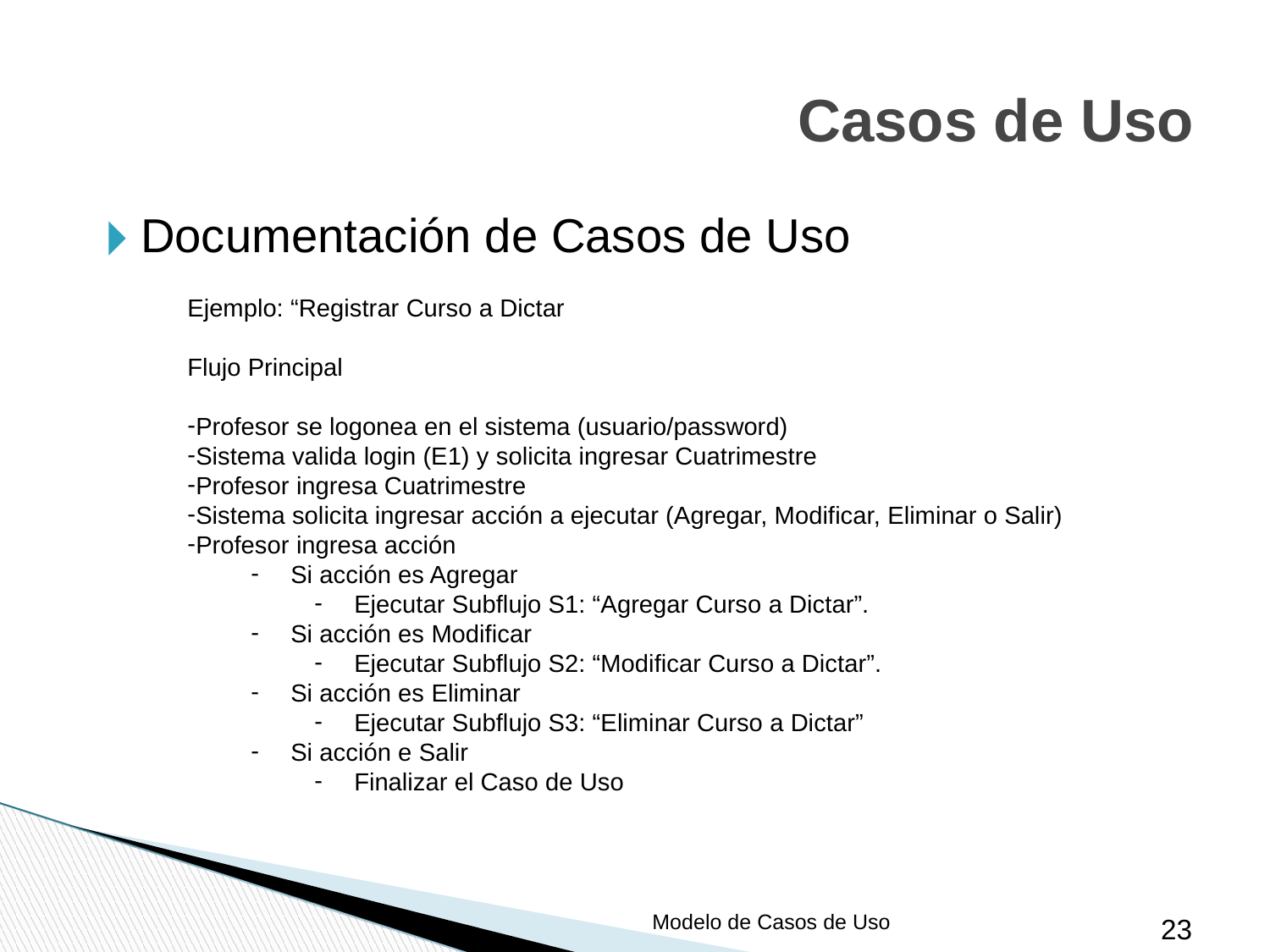

Casos de Uso
Documentación de Casos de Uso

Ejemplo: “Registrar Curso a Dictar

Flujo Principal

Profesor se logonea en el sistema (usuario/password)
Sistema valida login (E1) y solicita ingresar Cuatrimestre
Profesor ingresa Cuatrimestre
Sistema solicita ingresar acción a ejecutar (Agregar, Modificar, Eliminar o Salir)
Profesor ingresa acción
Si acción es Agregar
Ejecutar Subflujo S1: “Agregar Curso a Dictar”.
Si acción es Modificar
Ejecutar Subflujo S2: “Modificar Curso a Dictar”.
Si acción es Eliminar
Ejecutar Subflujo S3: “Eliminar Curso a Dictar”
Si acción e Salir
Finalizar el Caso de Uso

Modelo de Casos de Uso
23